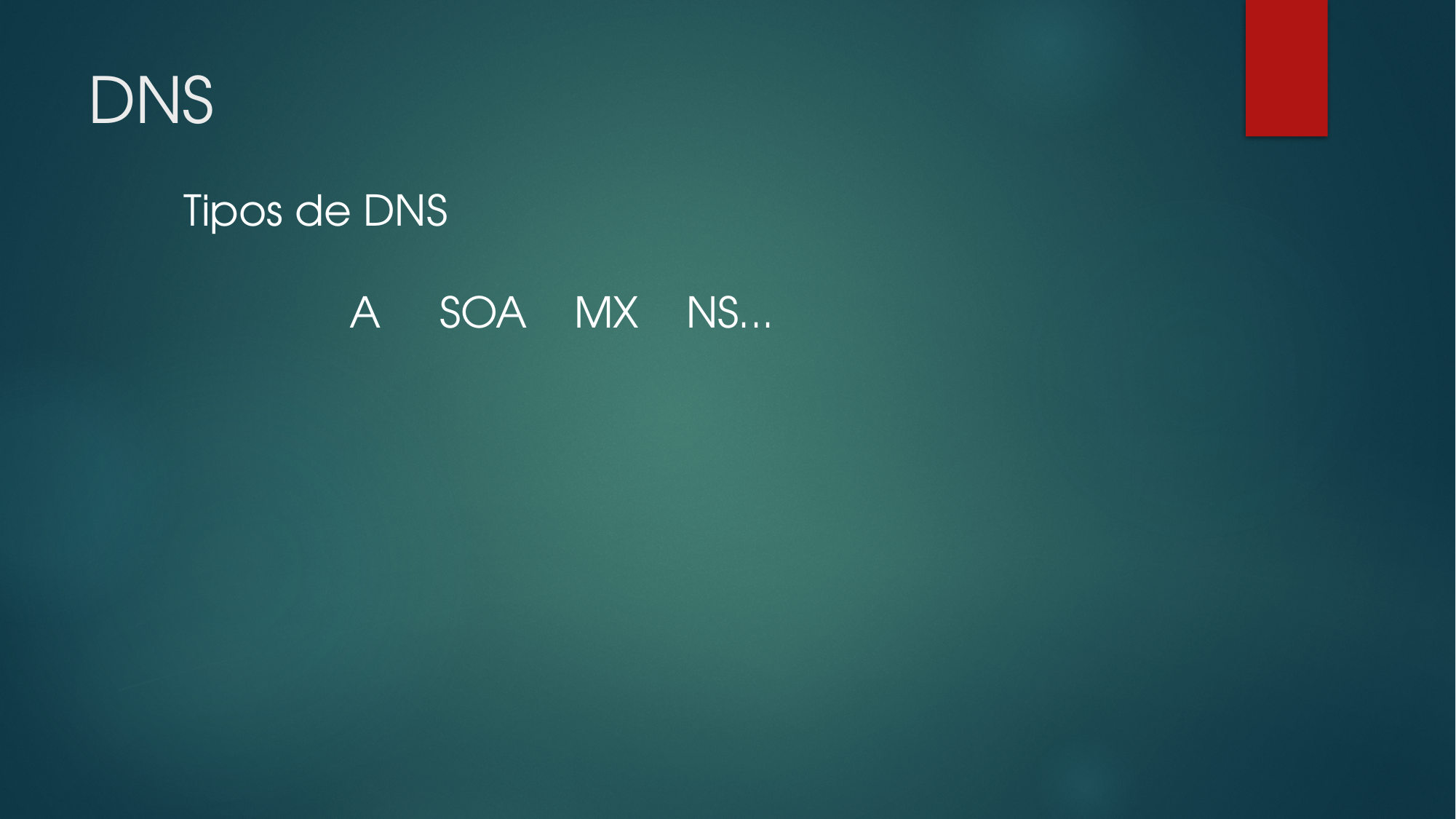

# DNS
Tipos de DNS

              A     SOA    MX    NS...